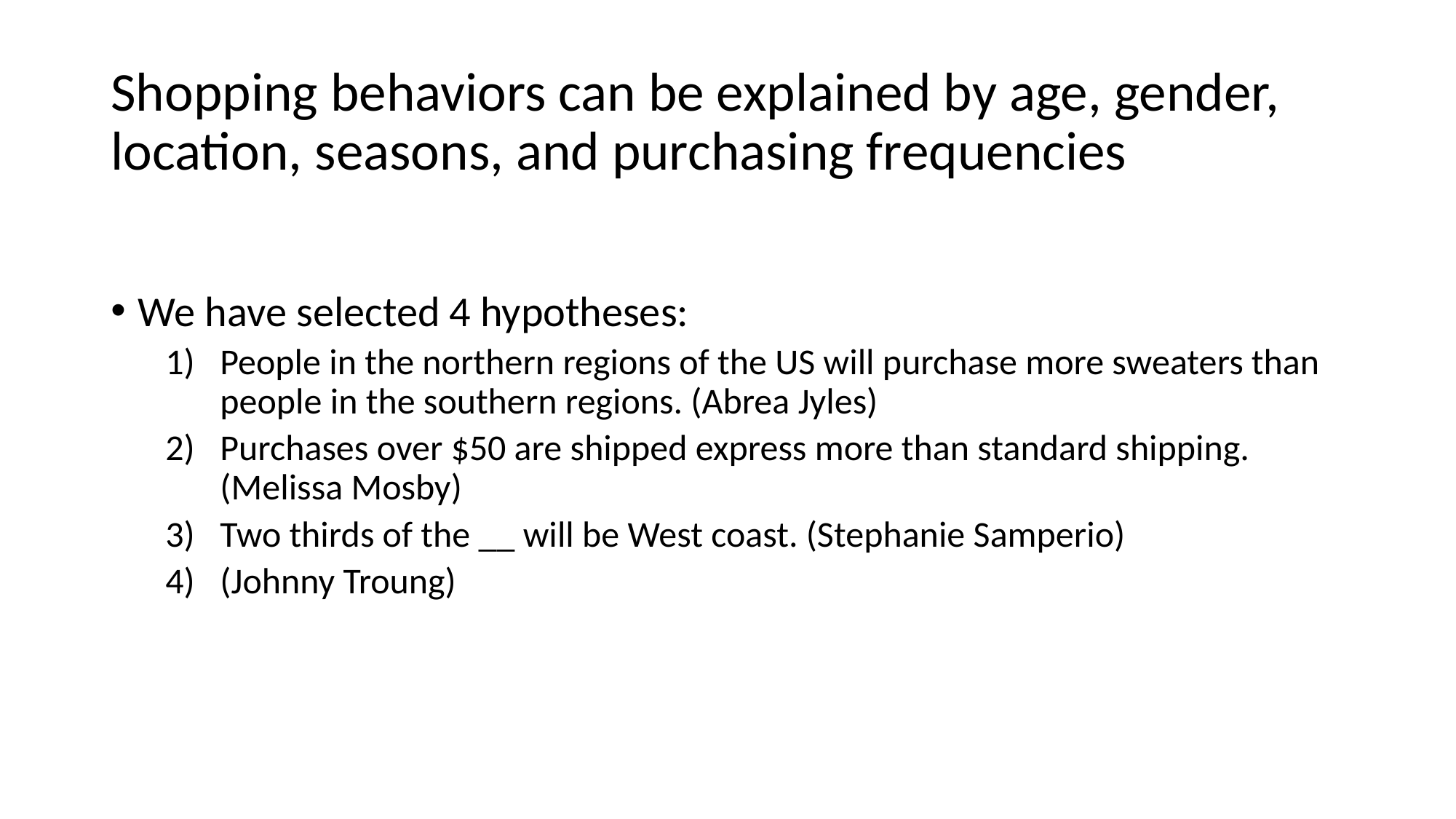

# Shopping behaviors can be explained by age, gender, location, seasons, and purchasing frequencies

We have selected 4 hypotheses:
People in the northern regions of the US will purchase more sweaters than people in the southern regions. (Abrea Jyles)
Purchases over $50 are shipped express more than standard shipping. (Melissa Mosby)
Two thirds of the __ will be West coast. (Stephanie Samperio)
(Johnny Troung)